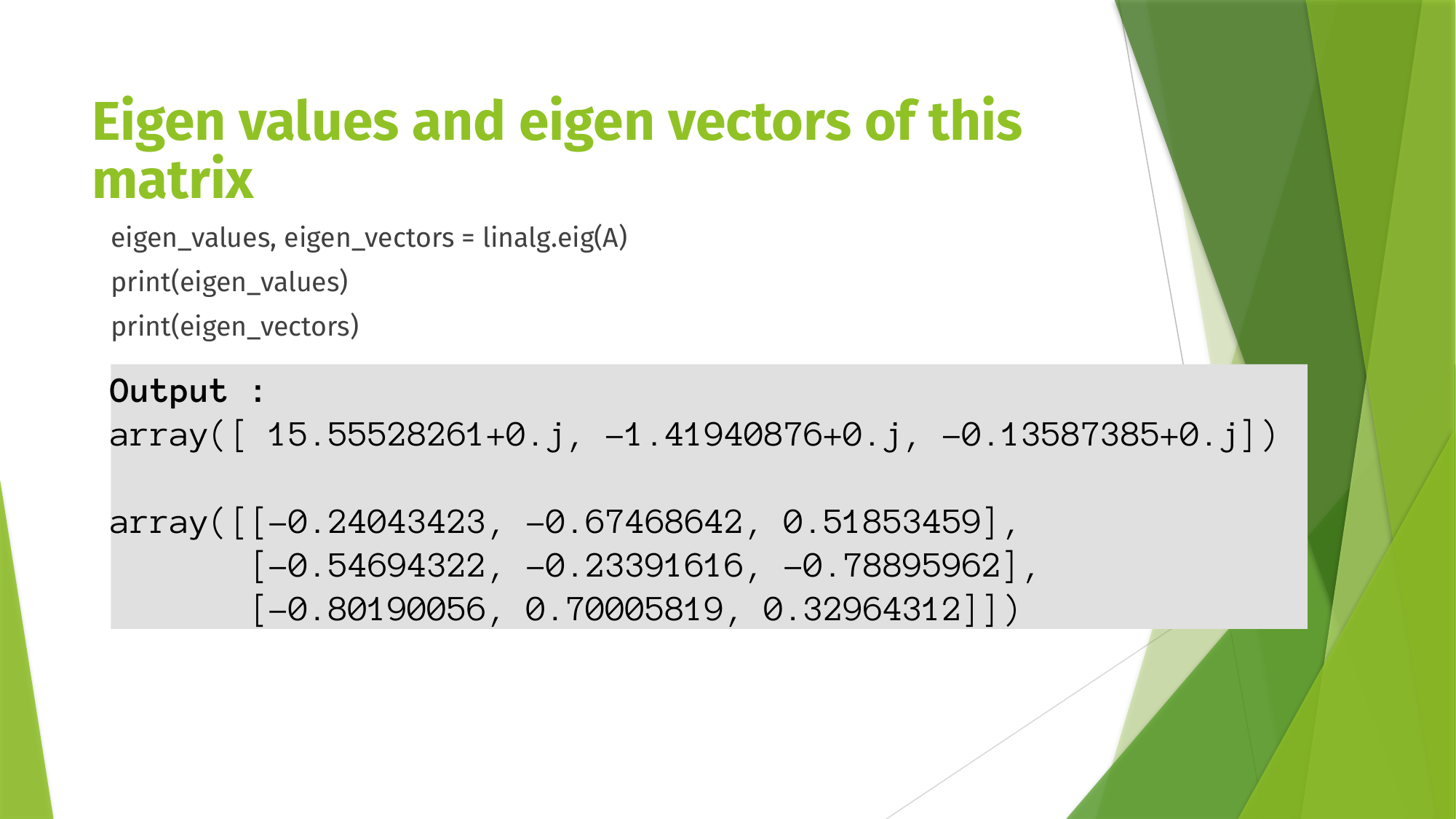

# Eigen values and eigen vectors of this matrix
eigen_values, eigen_vectors = linalg.eig(A)
print(eigen_values)
print(eigen_vectors)
Output :
array([ 15.55528261+0.j, -1.41940876+0.j, -0.13587385+0.j])

array([[-0.24043423, -0.67468642, 0.51853459],
       [-0.54694322, -0.23391616, -0.78895962],
       [-0.80190056, 0.70005819, 0.32964312]])